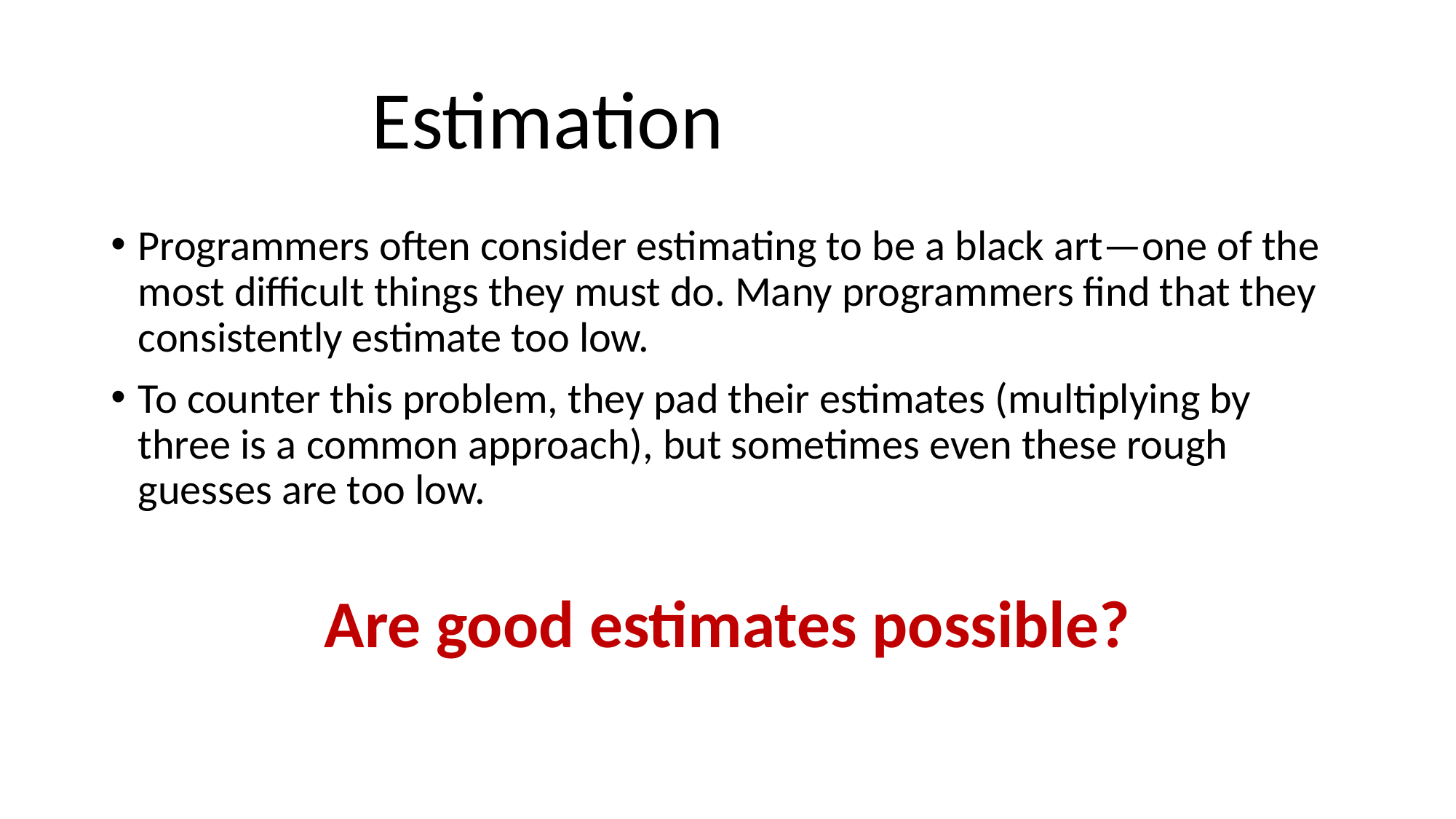

# Estimation
Programmers often consider estimating to be a black art—one of the most difficult things they must do. Many programmers find that they consistently estimate too low.
To counter this problem, they pad their estimates (multiplying by three is a common approach), but sometimes even these rough guesses are too low.

Are good estimates possible?